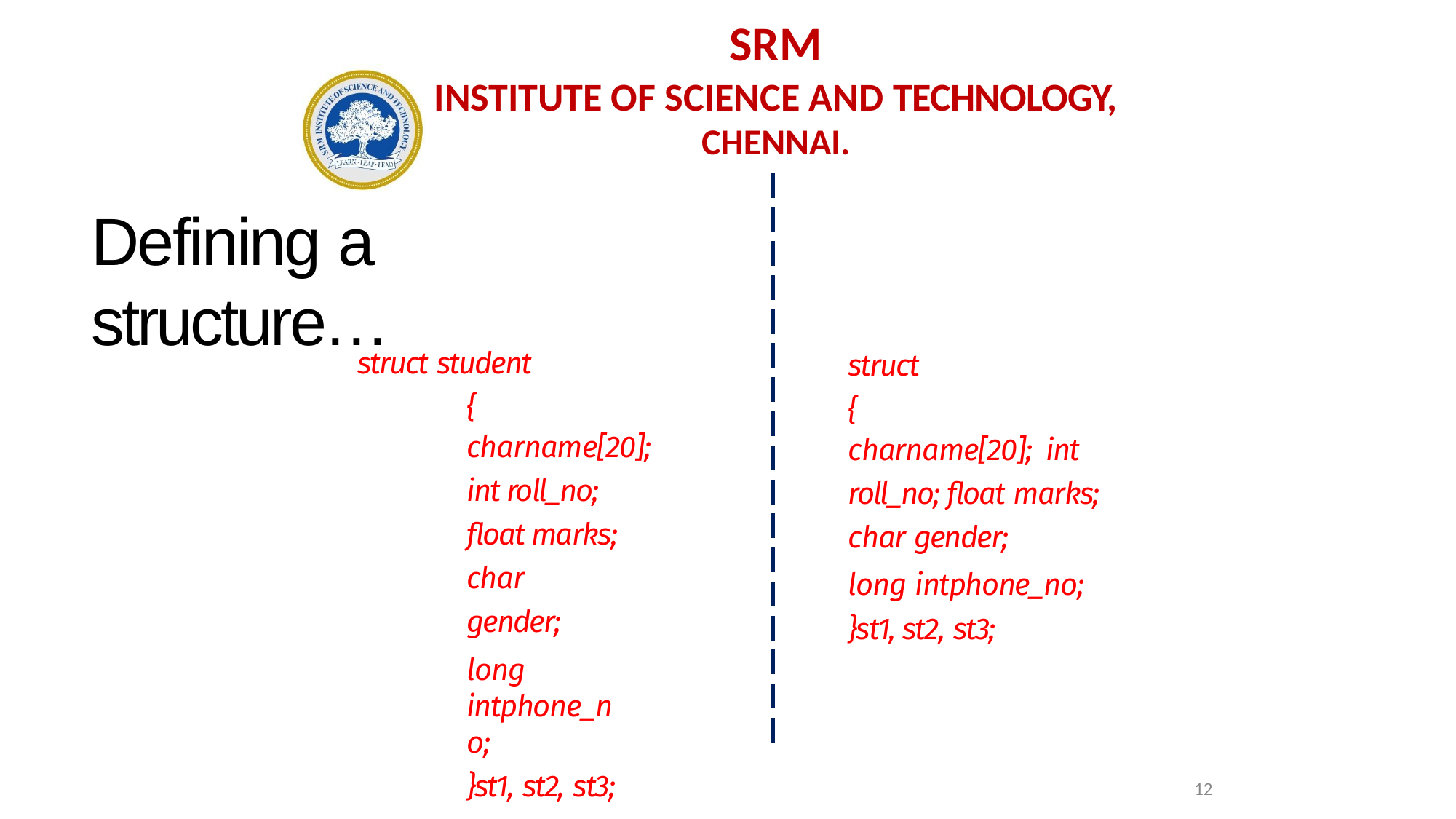

# SRM

INSTITUTE OF SCIENCE AND TECHNOLOGY,
CHENNAI.

Defining a structure…
struct student
{
charname[20];
int roll_no;  float marks;  char gender;
long intphone_no;
}st1, st2, st3;
struct
{
charname[20]; int
roll_no; float marks;
char gender;
long intphone_no;
}st1, st2, st3;
12